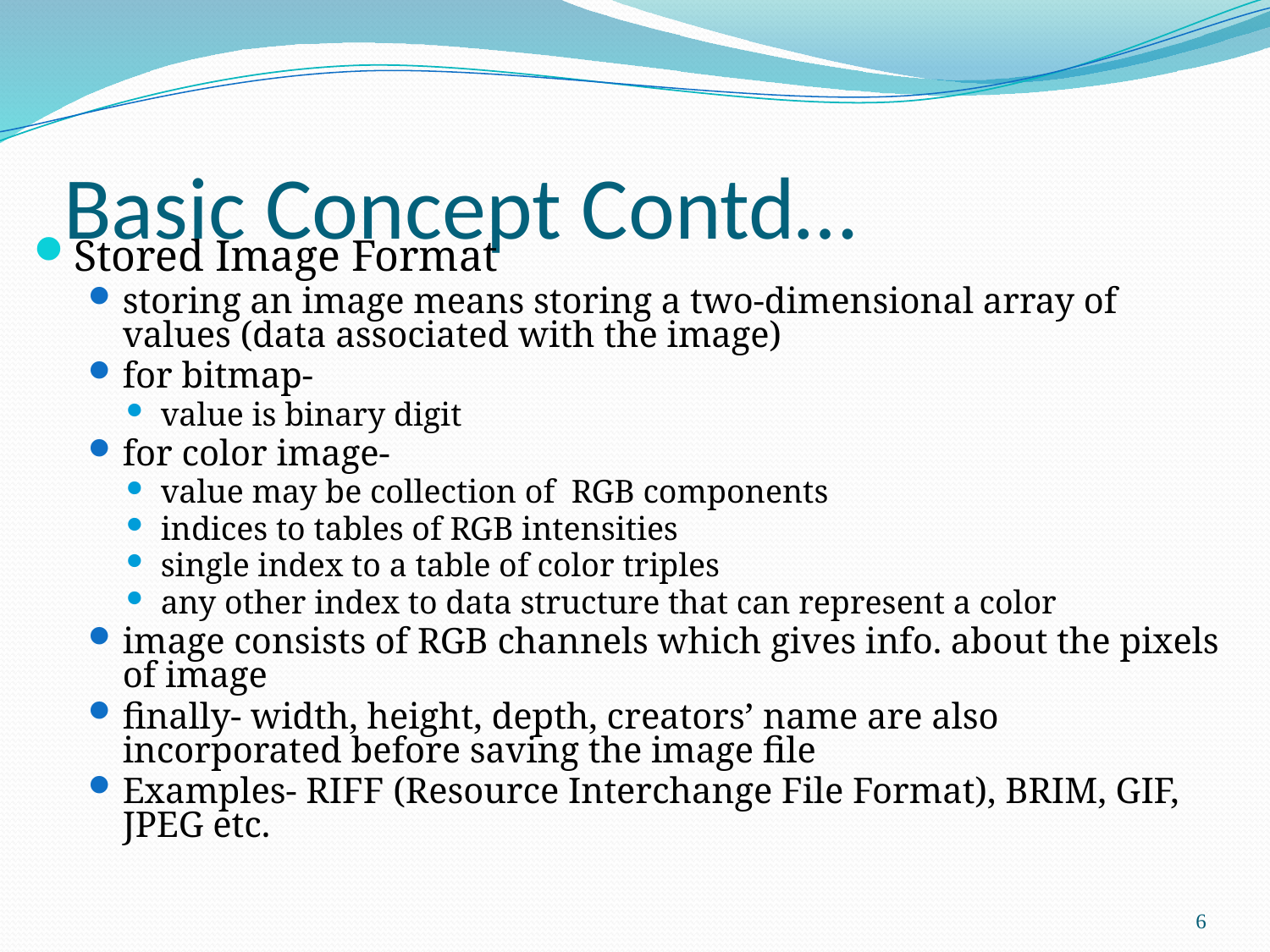

# Basic Concept Contd…
Stored Image Format
storing an image means storing a two-dimensional array of values (data associated with the image)
for bitmap-
value is binary digit
for color image-
value may be collection of  RGB components
indices to tables of RGB intensities
single index to a table of color triples
any other index to data structure that can represent a color
image consists of RGB channels which gives info. about the pixels of image
finally- width, height, depth, creators’ name are also incorporated before saving the image file
Examples- RIFF (Resource Interchange File Format), BRIM, GIF, JPEG etc.

6